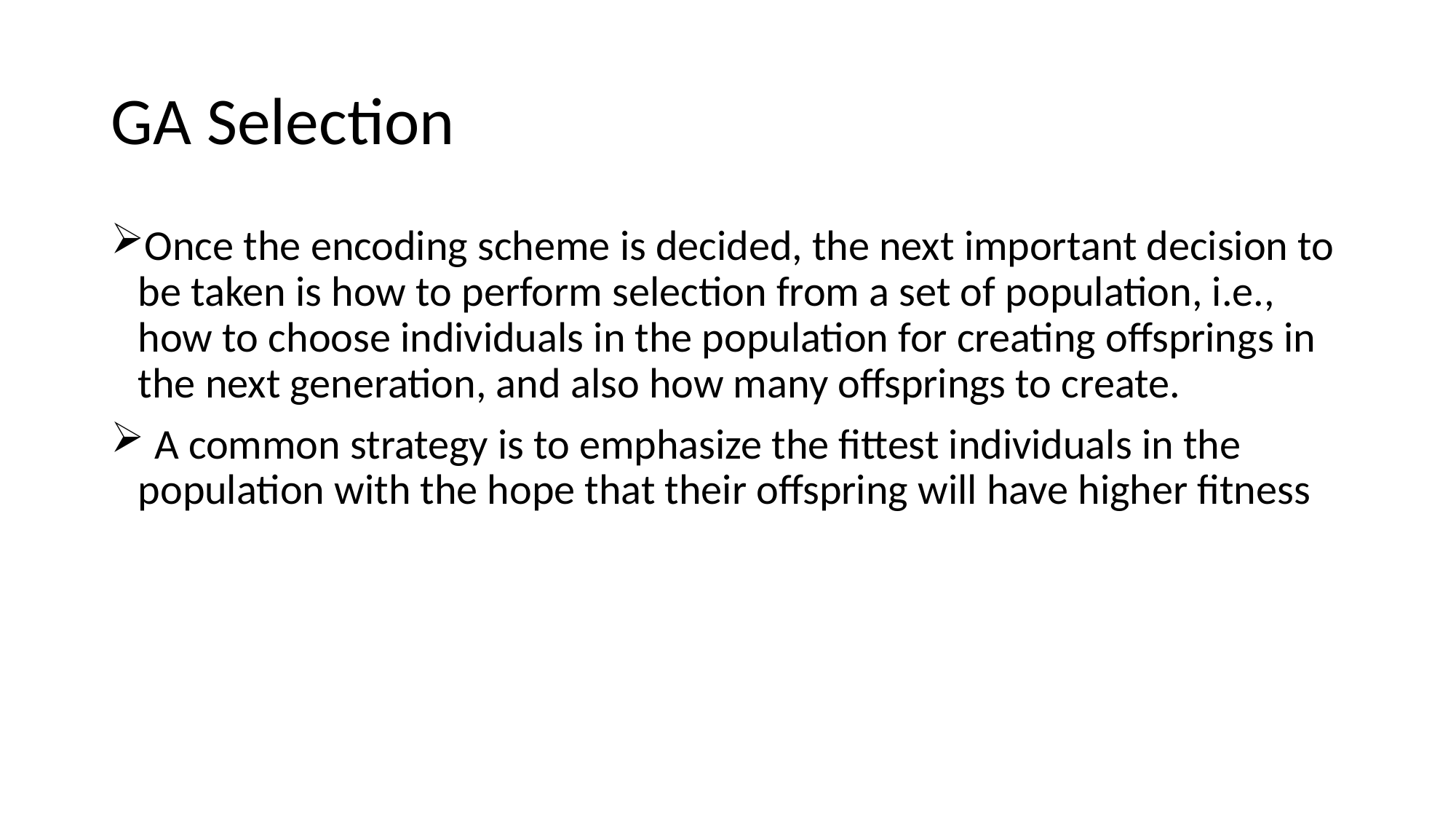

# GA Selection
Once the encoding scheme is decided, the next important decision to be taken is how to perform selection from a set of population, i.e., how to choose individuals in the population for creating offsprings in the next generation, and also how many offsprings to create.
 A common strategy is to emphasize the fittest individuals in the population with the hope that their offspring will have higher fitness